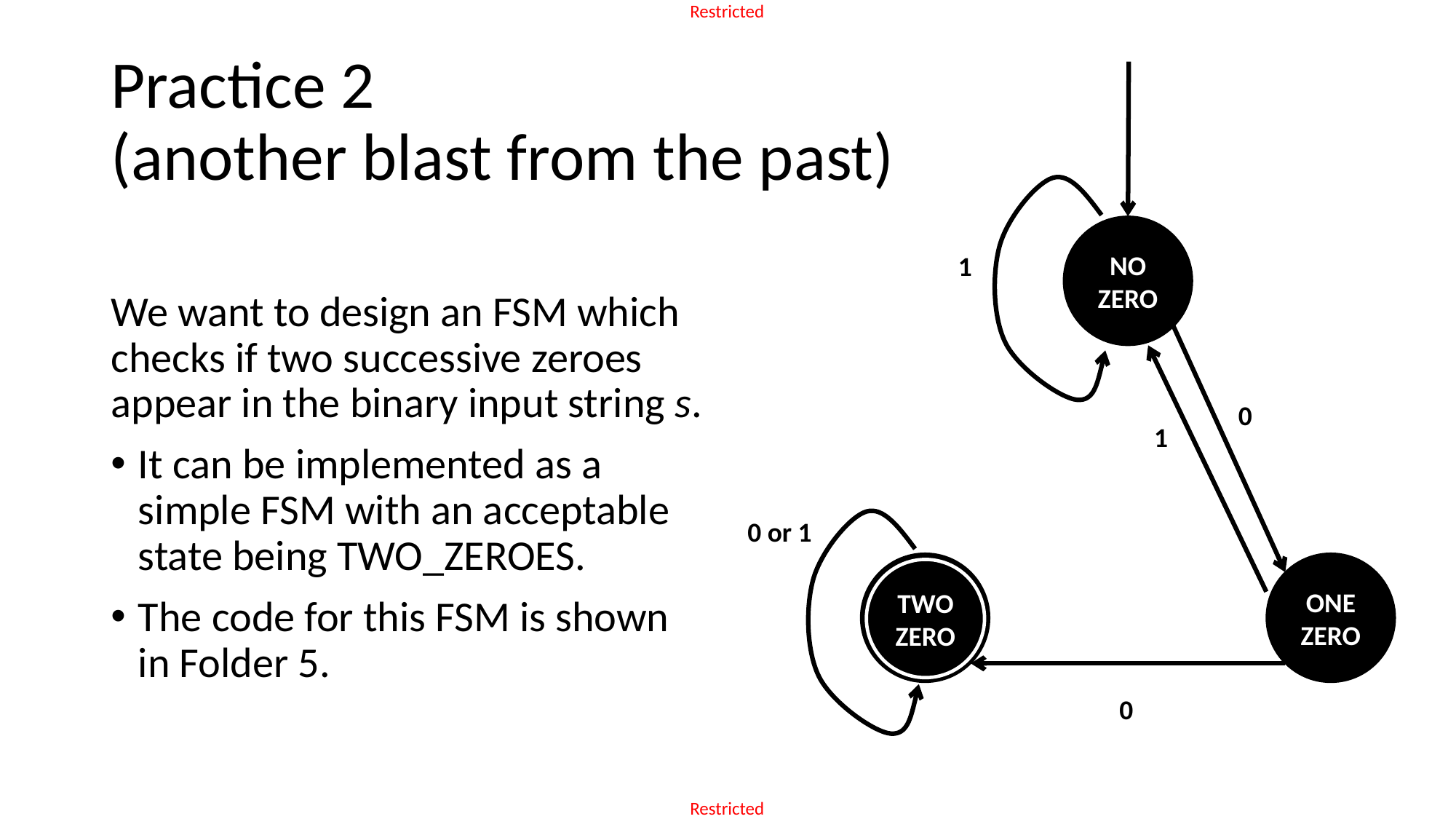

# Practice 2 (another blast from the past)

NO
ZERO

We want to design an FSM which checks if two successive zeroes appear in the binary input string s.
It can be implemented as a simple FSM with an acceptable state being TWO_ZEROES.
The code for this FSM is shown in Folder 5.
1
0
1
0 or 1

ONE
ZERO
TWO ZERO
0